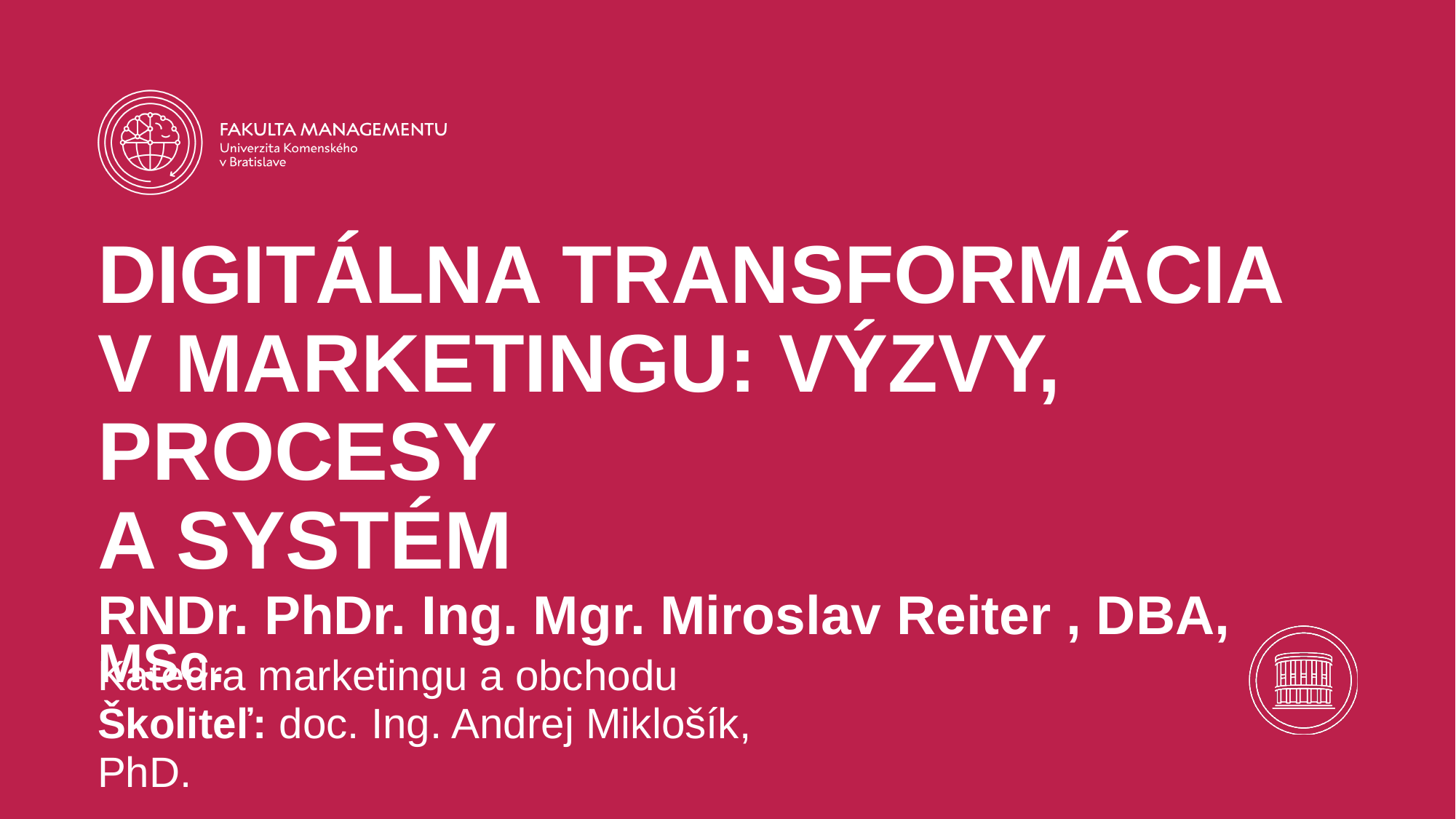

# DIGITÁLNA TRANSFORMÁCIA V MARKETINGU: VÝZVY, PROCESY A SYSTÉM
RNDr. PhDr. Ing. Mgr. Miroslav Reiter , DBA, MSc.
Katedra marketingu a obchodu
Školiteľ: doc. Ing. Andrej Miklošík, PhD.